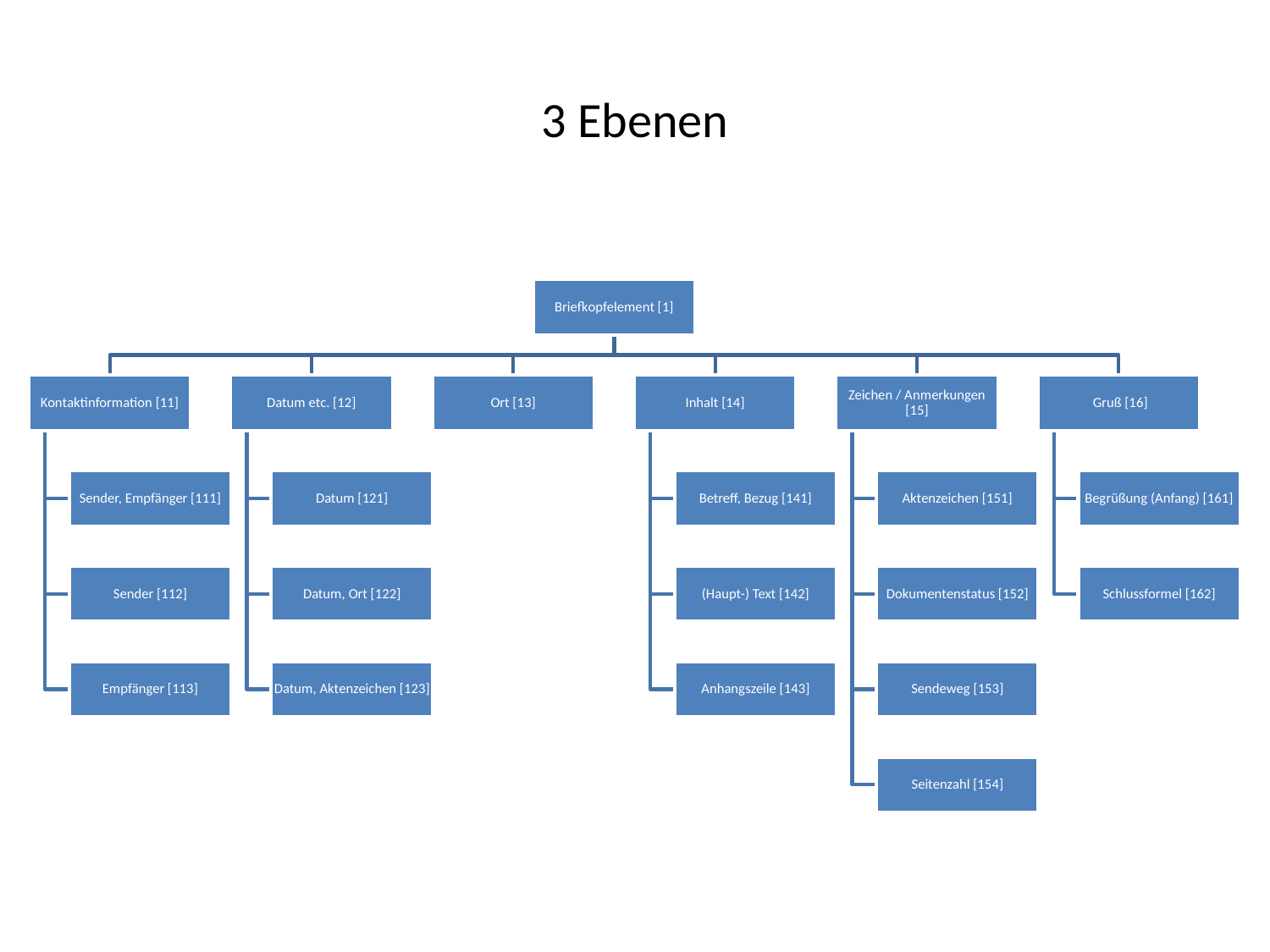

# 3 Ebenen
Briefkopfelement [1]
Kontaktinformation [11]
Sender, Empfänger [111]
Sender [112]
Empfänger [113]
Datum etc. [12]
Datum [121]
Datum, Ort [122]
Datum, Aktenzeichen [123]
Ort [13]
Inhalt [14]
Betreff, Bezug [141]
(Haupt-) Text [142]
Anhangszeile [143]
Zeichen / Anmerkungen [15]
Aktenzeichen [151]
Dokumentenstatus [152]
Sendeweg [153]
Seitenzahl [154]
 Gruß [16]
Begrüßung (Anfang) [161]
Schlussformel [162]